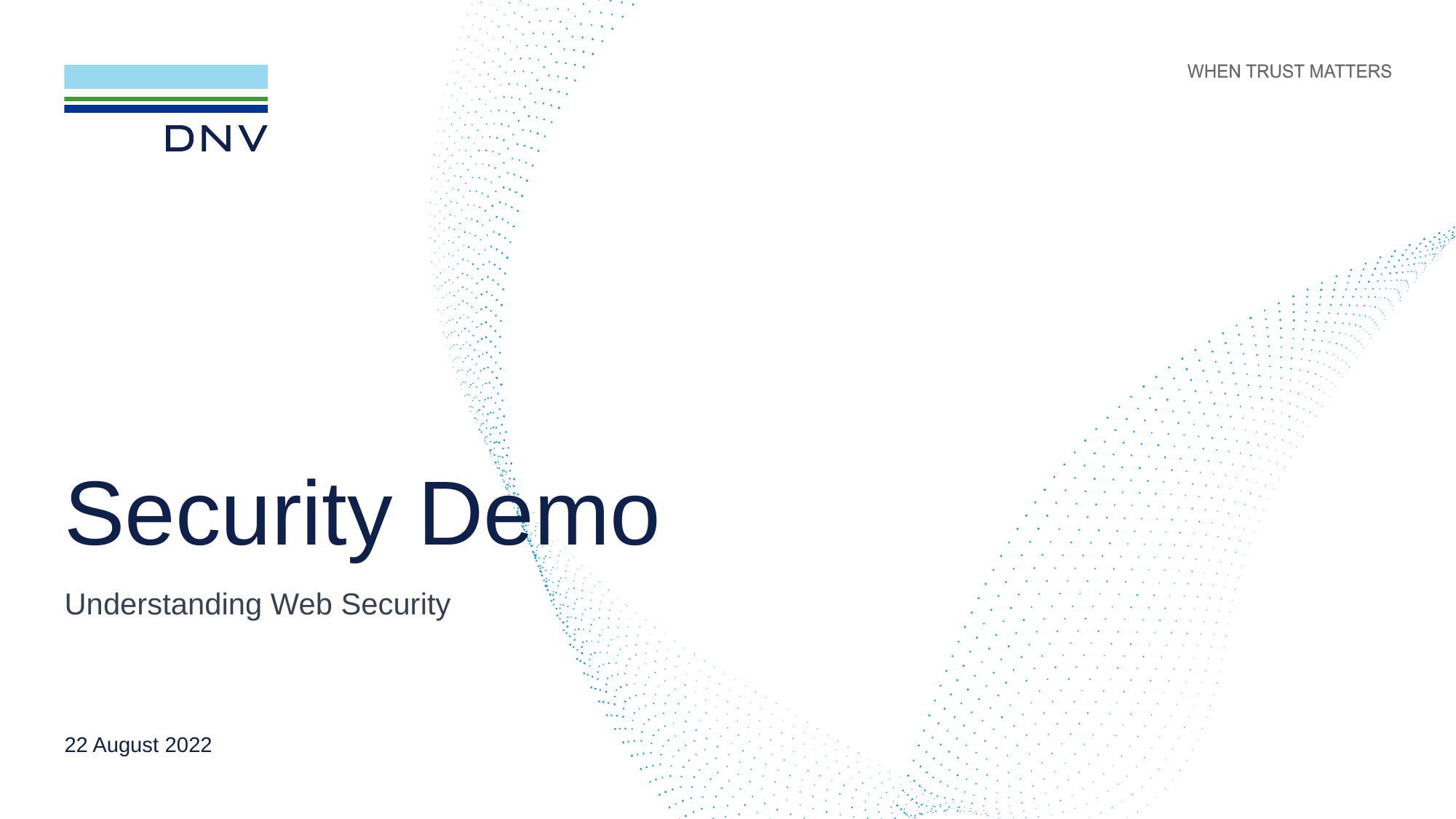

# Security Demo
Understanding Web Security

1